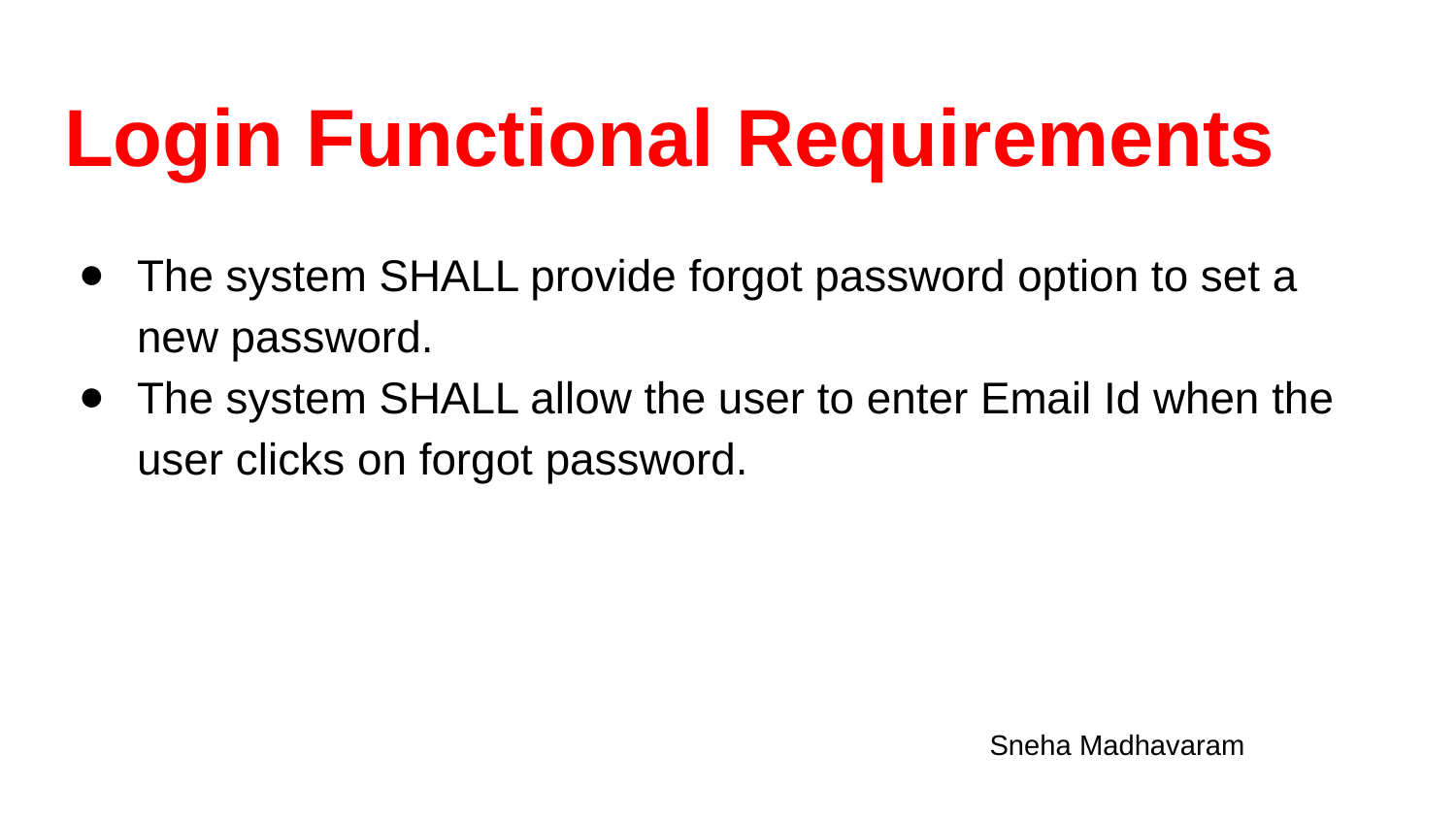

# Login Functional Requirements
The system SHALL provide forgot password option to set a new password.
The system SHALL allow the user to enter Email Id when the user clicks on forgot password.

Sneha Madhavaram